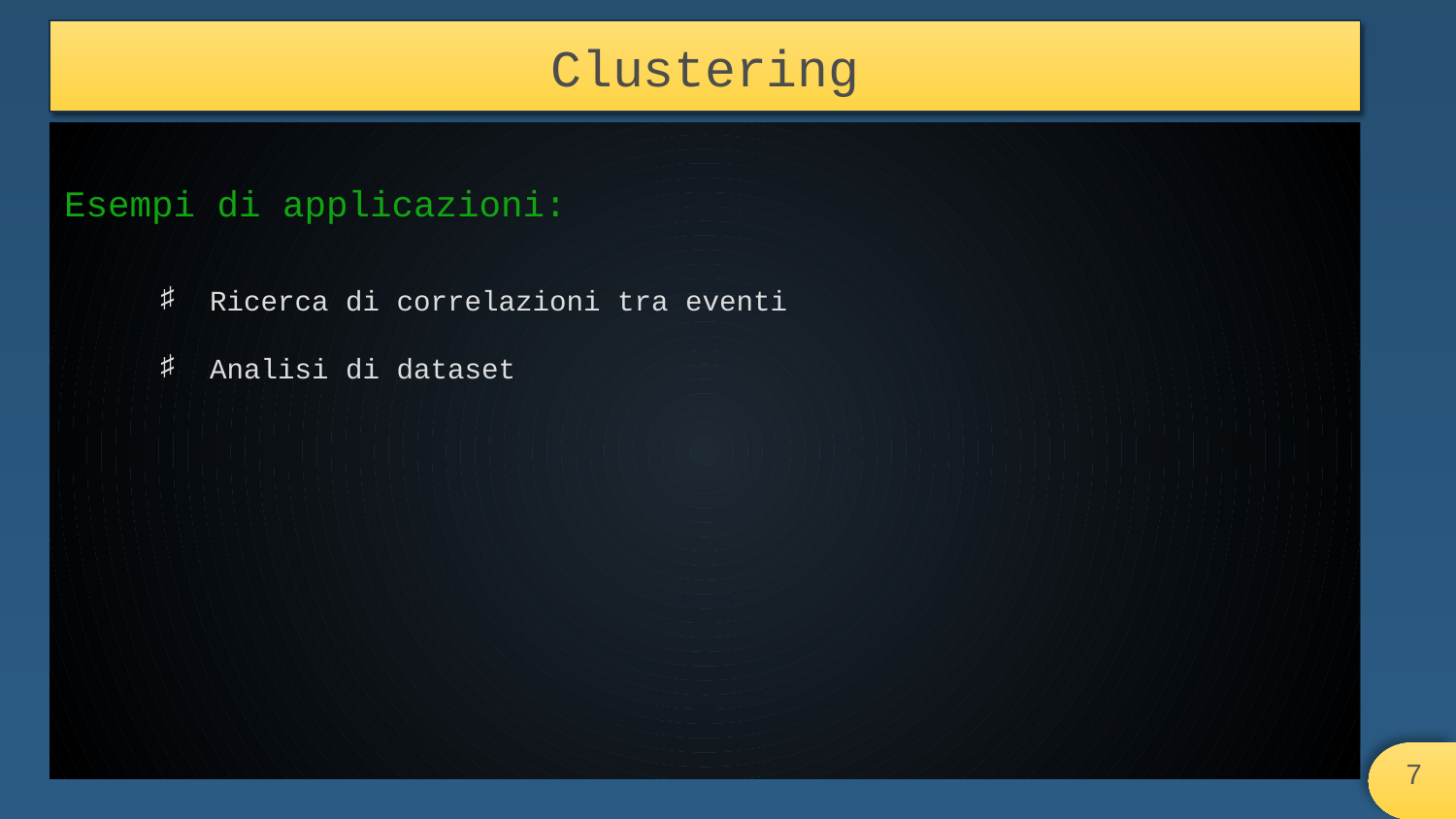

# Clustering
Esempi di applicazioni:
Ricerca di correlazioni tra eventi
Analisi di dataset
7